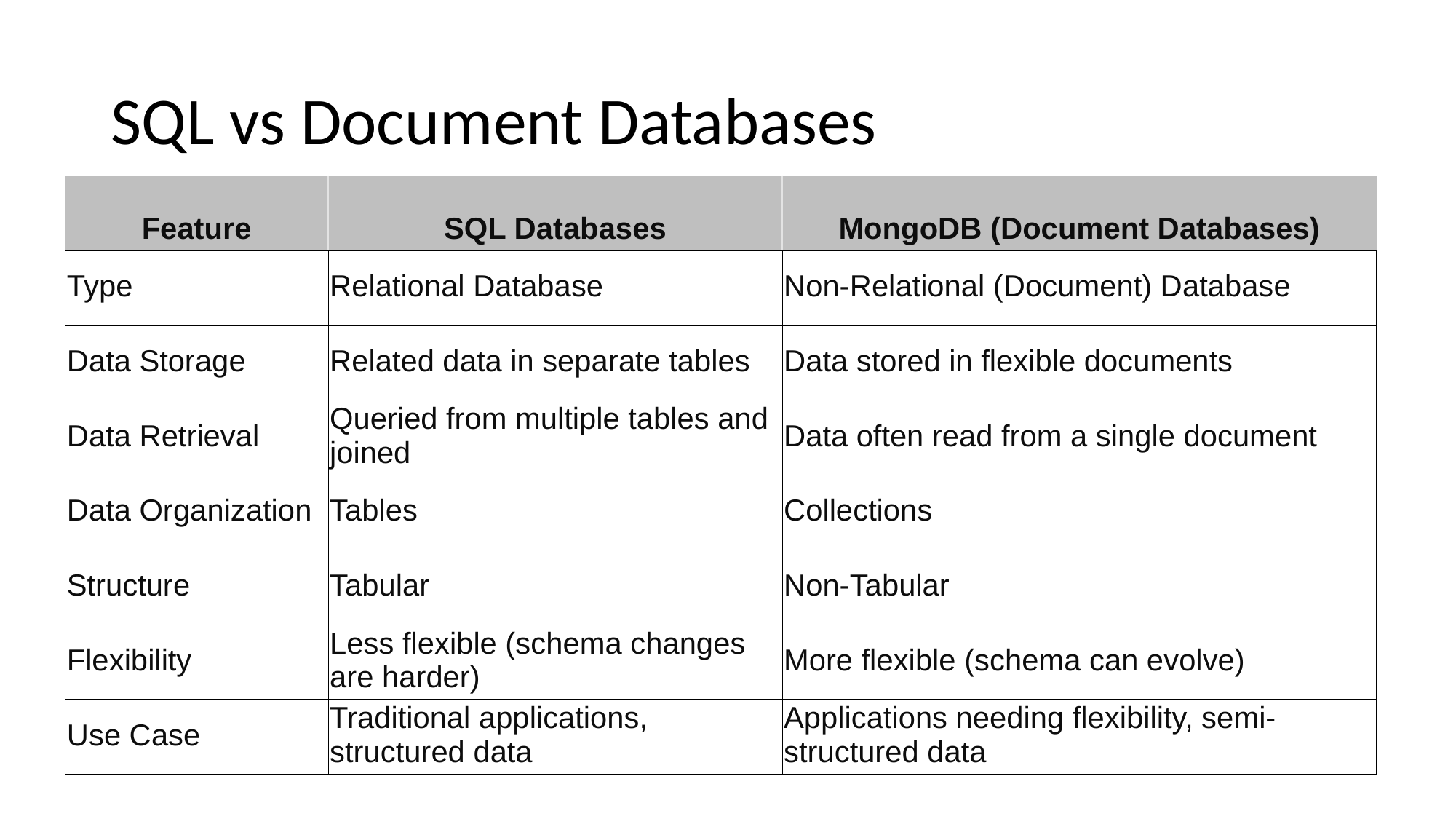

# SQL vs Document Databases
| Feature | SQL Databases | MongoDB (Document Databases) |
| --- | --- | --- |
| Type | Relational Database | Non-Relational (Document) Database |
| Data Storage | Related data in separate tables | Data stored in flexible documents |
| Data Retrieval | Queried from multiple tables and joined | Data often read from a single document |
| Data Organization | Tables | Collections |
| Structure | Tabular | Non-Tabular |
| Flexibility | Less flexible (schema changes are harder) | More flexible (schema can evolve) |
| Use Case | Traditional applications, structured data | Applications needing flexibility, semi-structured data |